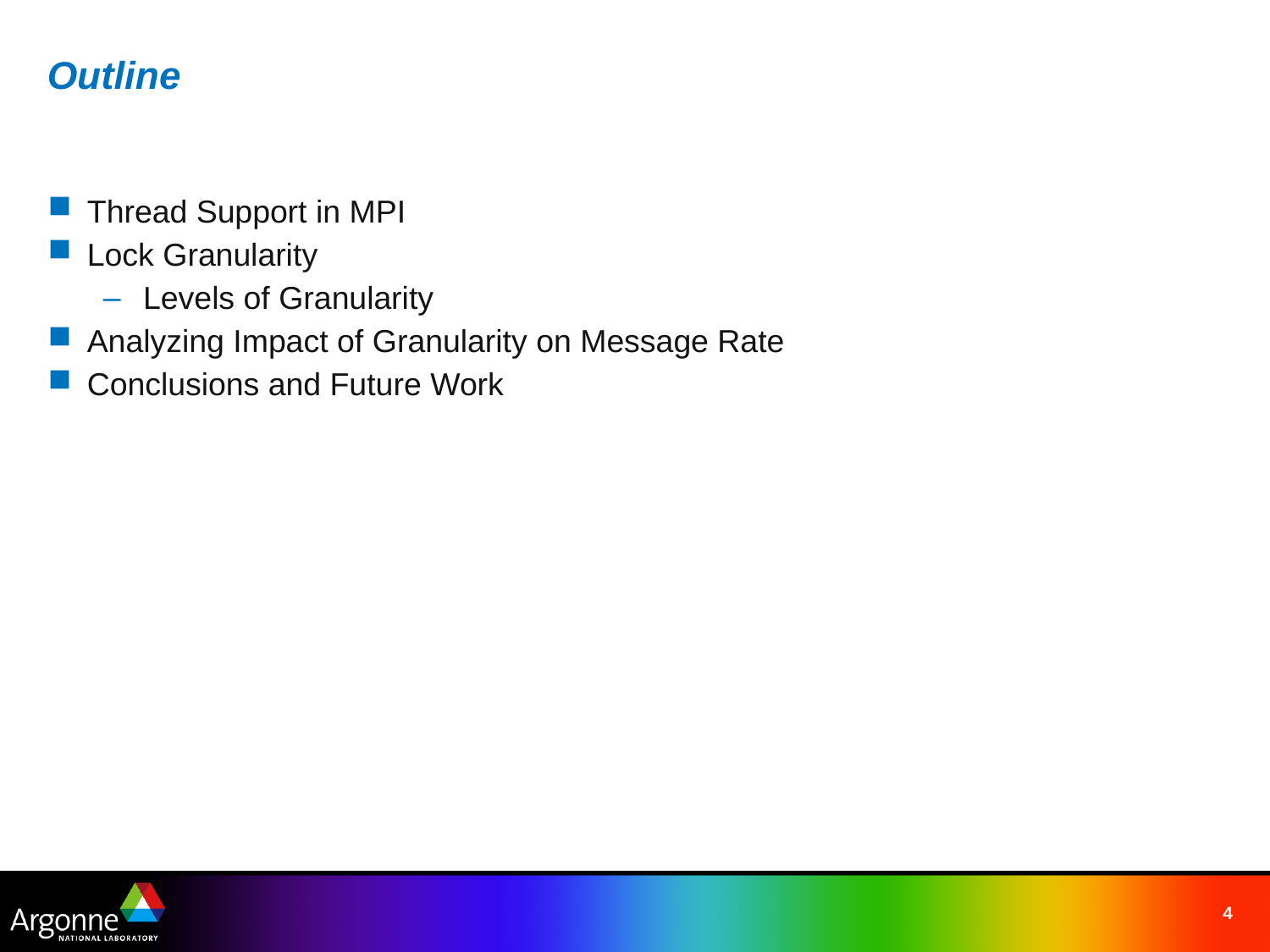

Outline
Thread Support in MPI
Lock Granularity
Levels of Granularity
Analyzing Impact of Granularity on Message Rate
Conclusions and Future Work
4